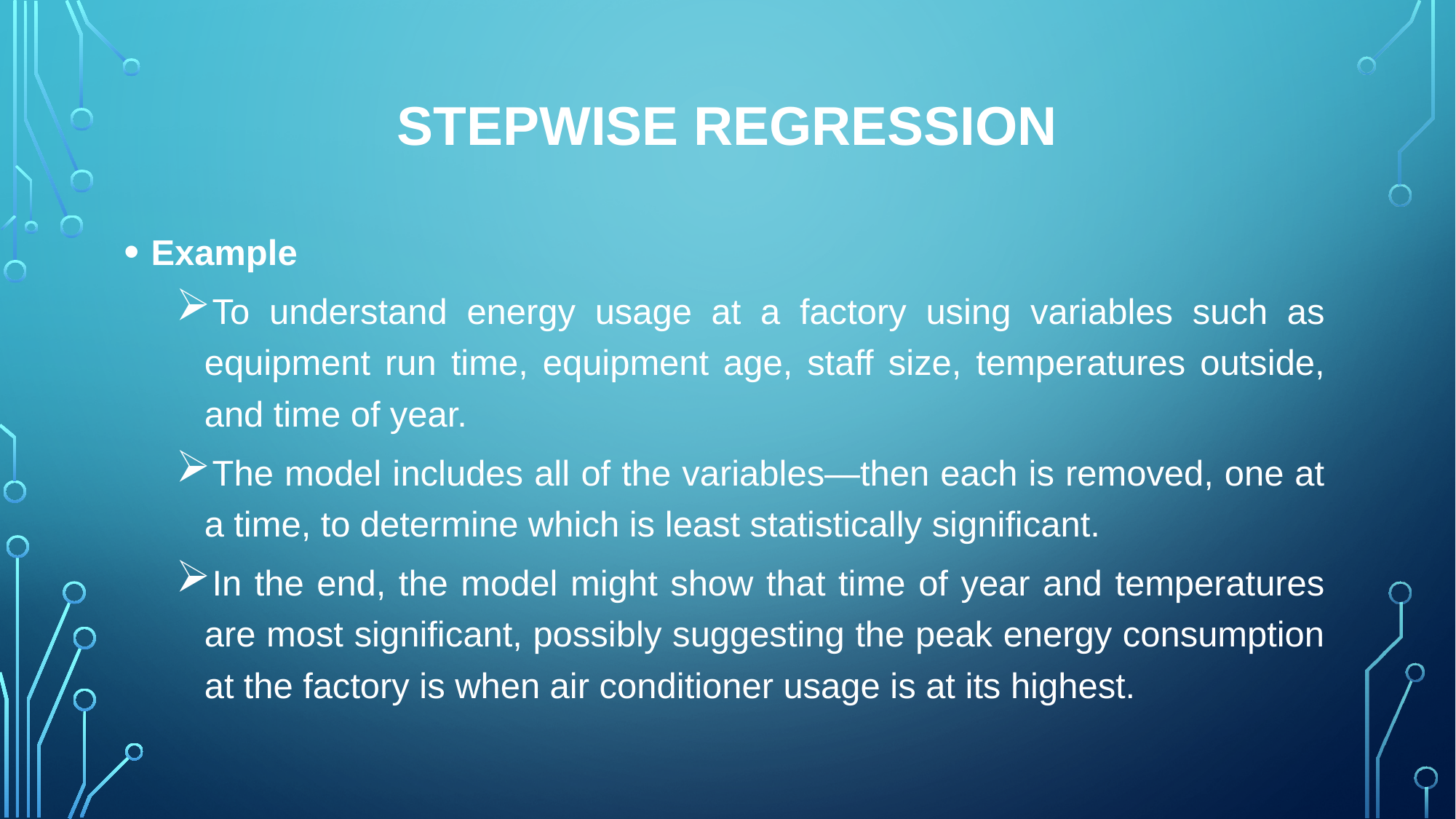

# Stepwise Regression
Example
To understand energy usage at a factory using variables such as equipment run time, equipment age, staff size, temperatures outside, and time of year.
The model includes all of the variables—then each is removed, one at a time, to determine which is least statistically significant.
In the end, the model might show that time of year and temperatures are most significant, possibly suggesting the peak energy consumption at the factory is when air conditioner usage is at its highest.